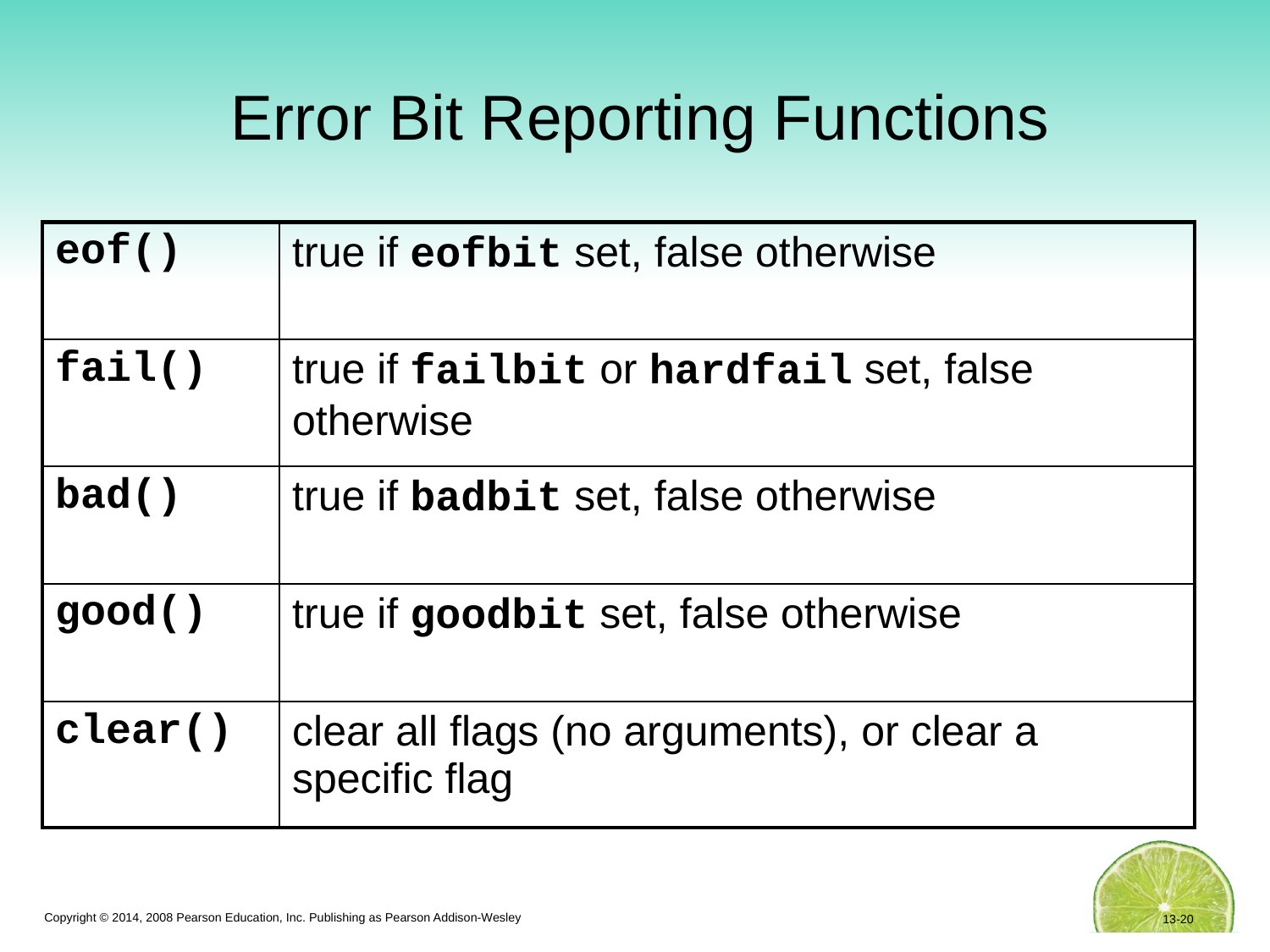

# Error Bit Reporting Functions
| eof() | true if eofbit set, false otherwise |
| --- | --- |
| fail() | true if failbit or hardfail set, false otherwise |
| bad() | true if badbit set, false otherwise |
| good() | true if goodbit set, false otherwise |
| clear() | clear all flags (no arguments), or clear a specific flag |
13-20